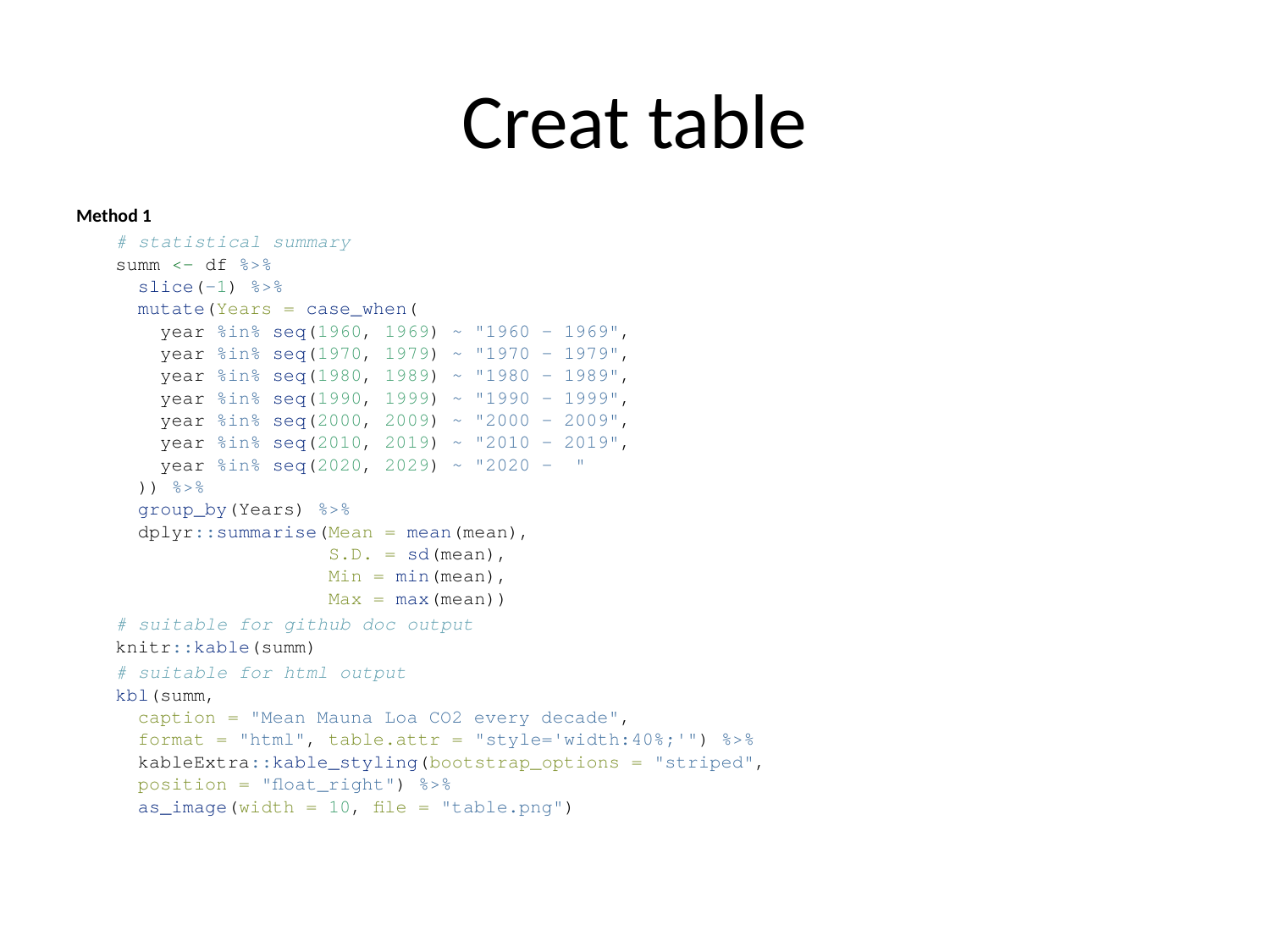

# Creat table
Method 1
# statistical summary summ <- df %>% slice(-1) %>% mutate(Years = case_when( year %in% seq(1960, 1969) ~ "1960 - 1969", year %in% seq(1970, 1979) ~ "1970 - 1979", year %in% seq(1980, 1989) ~ "1980 - 1989", year %in% seq(1990, 1999) ~ "1990 - 1999", year %in% seq(2000, 2009) ~ "2000 - 2009", year %in% seq(2010, 2019) ~ "2010 - 2019", year %in% seq(2020, 2029) ~ "2020 -  " )) %>% group_by(Years) %>% dplyr::summarise(Mean = mean(mean), S.D. = sd(mean), Min = min(mean), Max = max(mean))
# suitable for github doc output knitr::kable(summ)
# suitable for html output kbl(summ, caption = "Mean Mauna Loa CO2 every decade", format = "html", table.attr = "style='width:40%;'") %>% kableExtra::kable_styling(bootstrap_options = "striped", position = "float_right") %>% as_image(width = 10, file = "table.png")